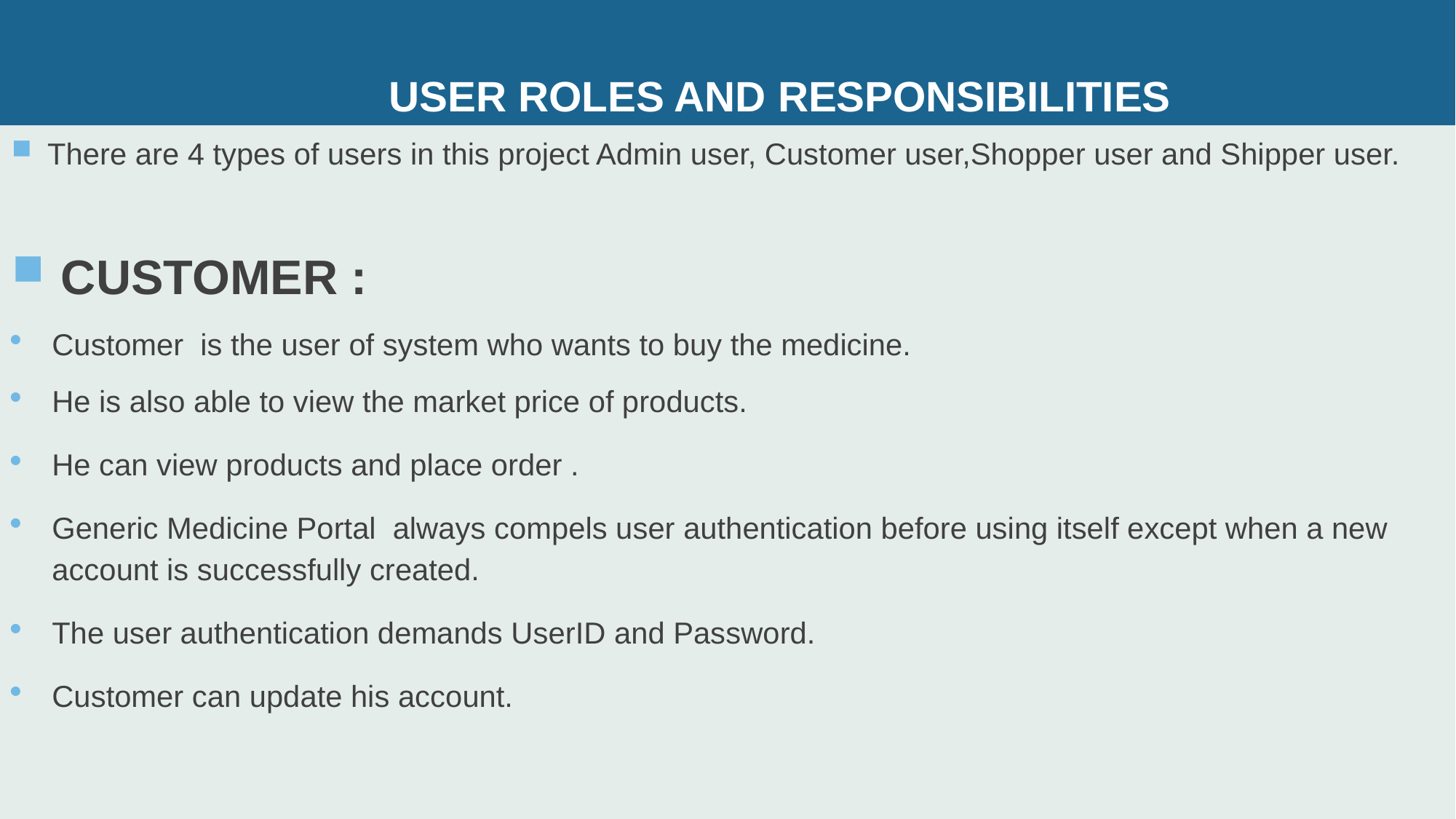

# USER ROLES AND RESPONSIBILITIES
There are 4 types of users in this project Admin user, Customer user,Shopper user and Shipper user.

 CUSTOMER :
Customer  is the user of system who wants to buy the medicine.
He is also able to view the market price of products.
He can view products and place order .
Generic Medicine Portal  always compels user authentication before using itself except when a new account is successfully created.
The user authentication demands UserID and Password.
Customer can update his account.